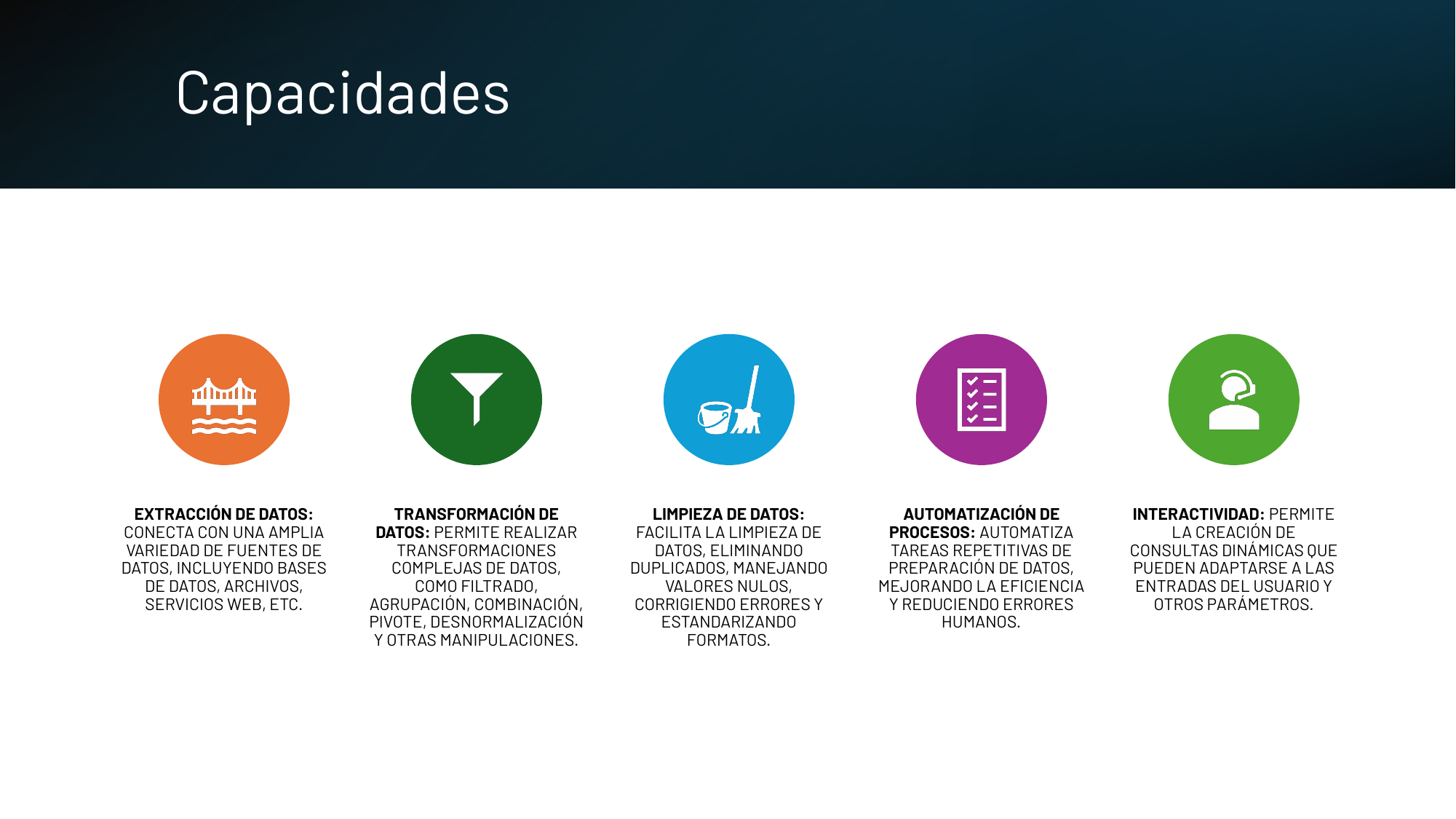

# Capacidades
Extracción de Datos: Conecta con una amplia variedad de fuentes de datos, incluyendo bases de datos, archivos, servicios web, etc.
Transformación de Datos: Permite realizar transformaciones complejas de datos, como filtrado, agrupación, combinación, pivote, desnormalización y otras manipulaciones.
Limpieza de Datos: Facilita la limpieza de datos, eliminando duplicados, manejando valores nulos, corrigiendo errores y estandarizando formatos.
Automatización de Procesos: Automatiza tareas repetitivas de preparación de datos, mejorando la eficiencia y reduciendo errores humanos.
Interactividad: Permite la creación de consultas dinámicas que pueden adaptarse a las entradas del usuario y otros parámetros.